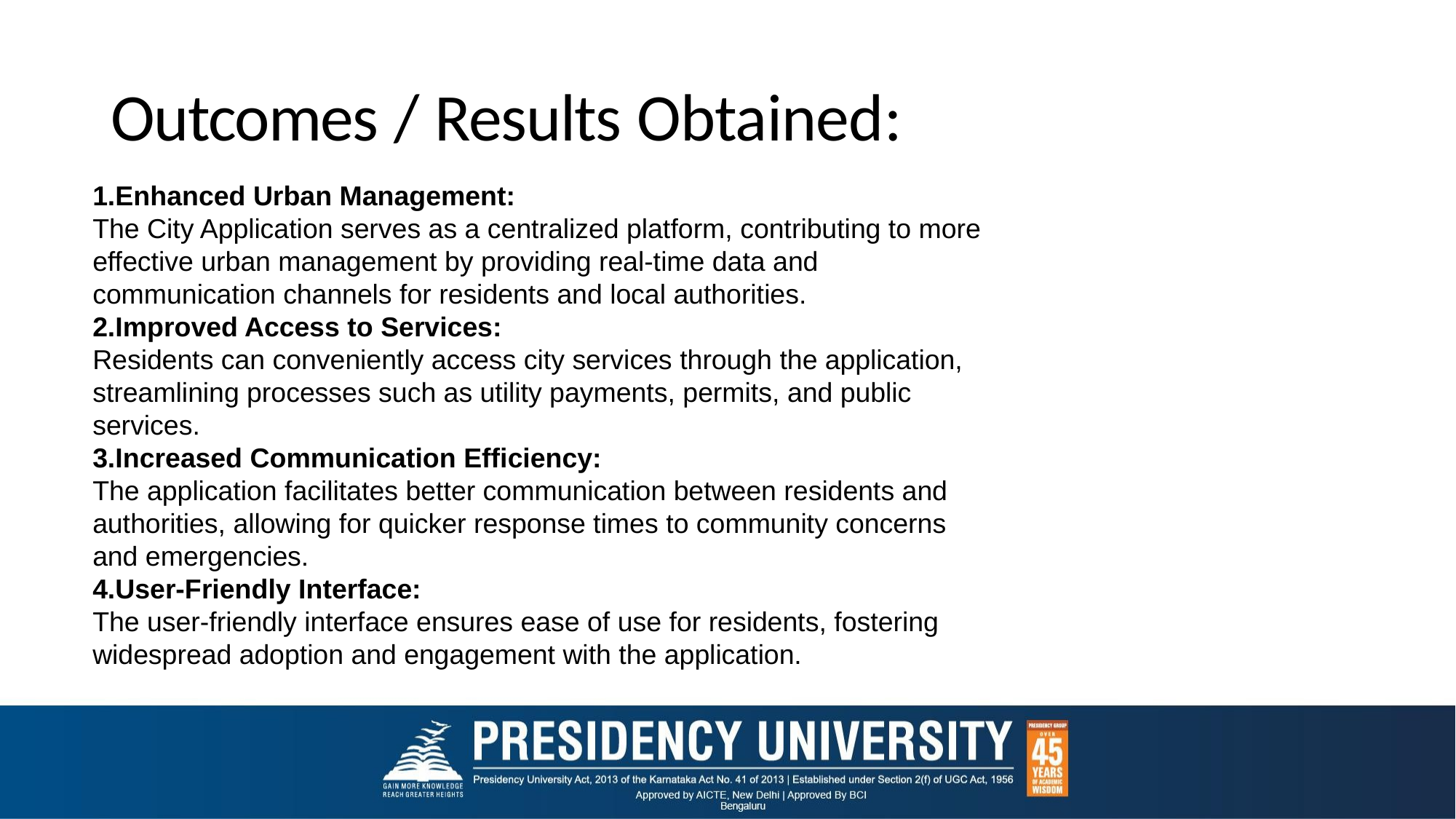

# Outcomes / Results Obtained:
1.Enhanced Urban Management:
The City Application serves as a centralized platform, contributing to more effective urban management by providing real-time data and communication channels for residents and local authorities.
2.Improved Access to Services:
Residents can conveniently access city services through the application, streamlining processes such as utility payments, permits, and public services.
3.Increased Communication Efficiency:
The application facilitates better communication between residents and authorities, allowing for quicker response times to community concerns and emergencies.
4.User-Friendly Interface:
The user-friendly interface ensures ease of use for residents, fostering widespread adoption and engagement with the application.